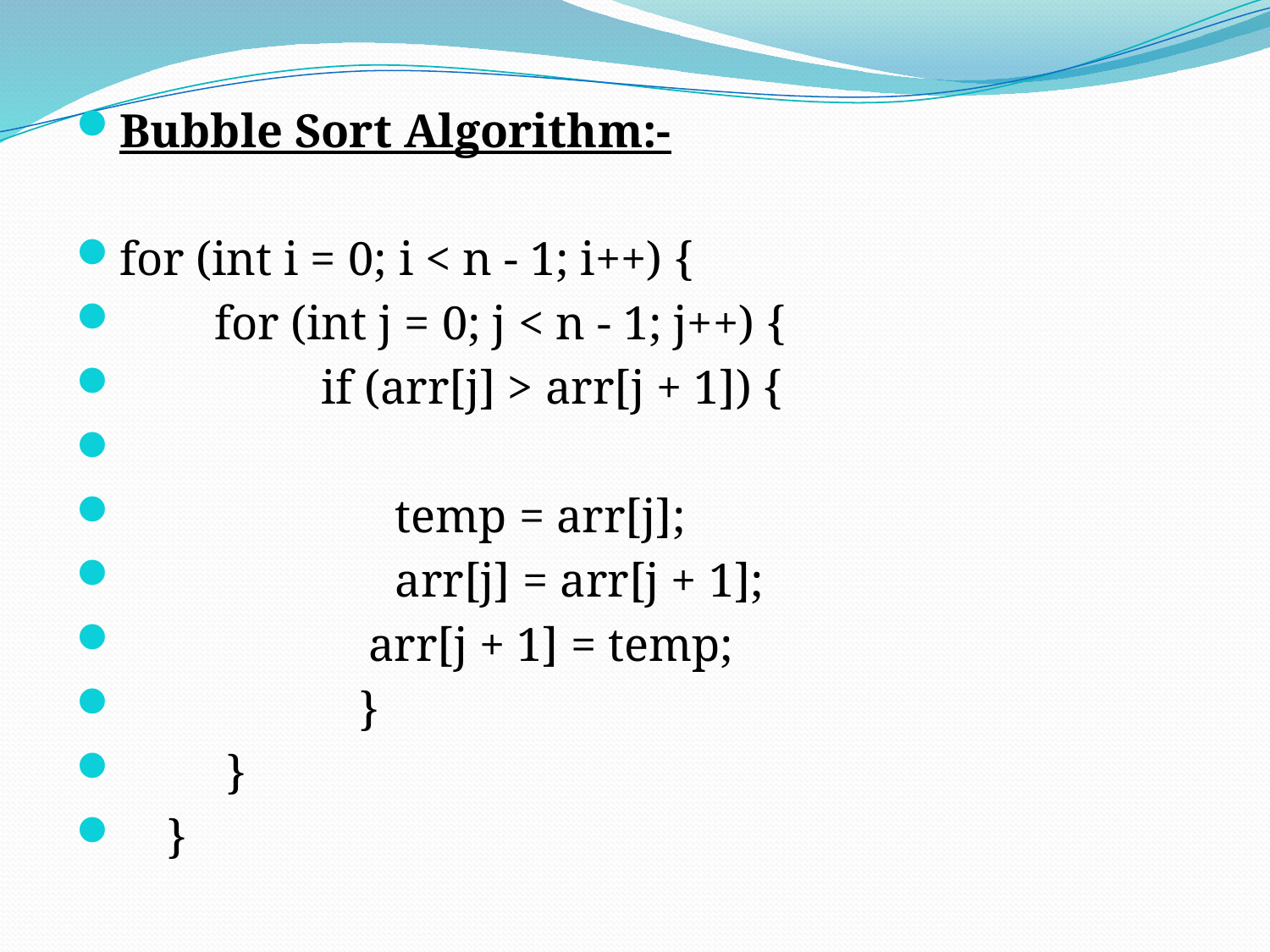

Bubble Sort Algorithm:-

for (int i = 0; i < n - 1; i++) {
        for (int j = 0; j < n - 1; j++) {
                 if (arr[j] > arr[j + 1]) {

	             temp = arr[j];
	             arr[j] = arr[j + 1];
                     arr[j + 1] = temp;
	          }
         }
    }